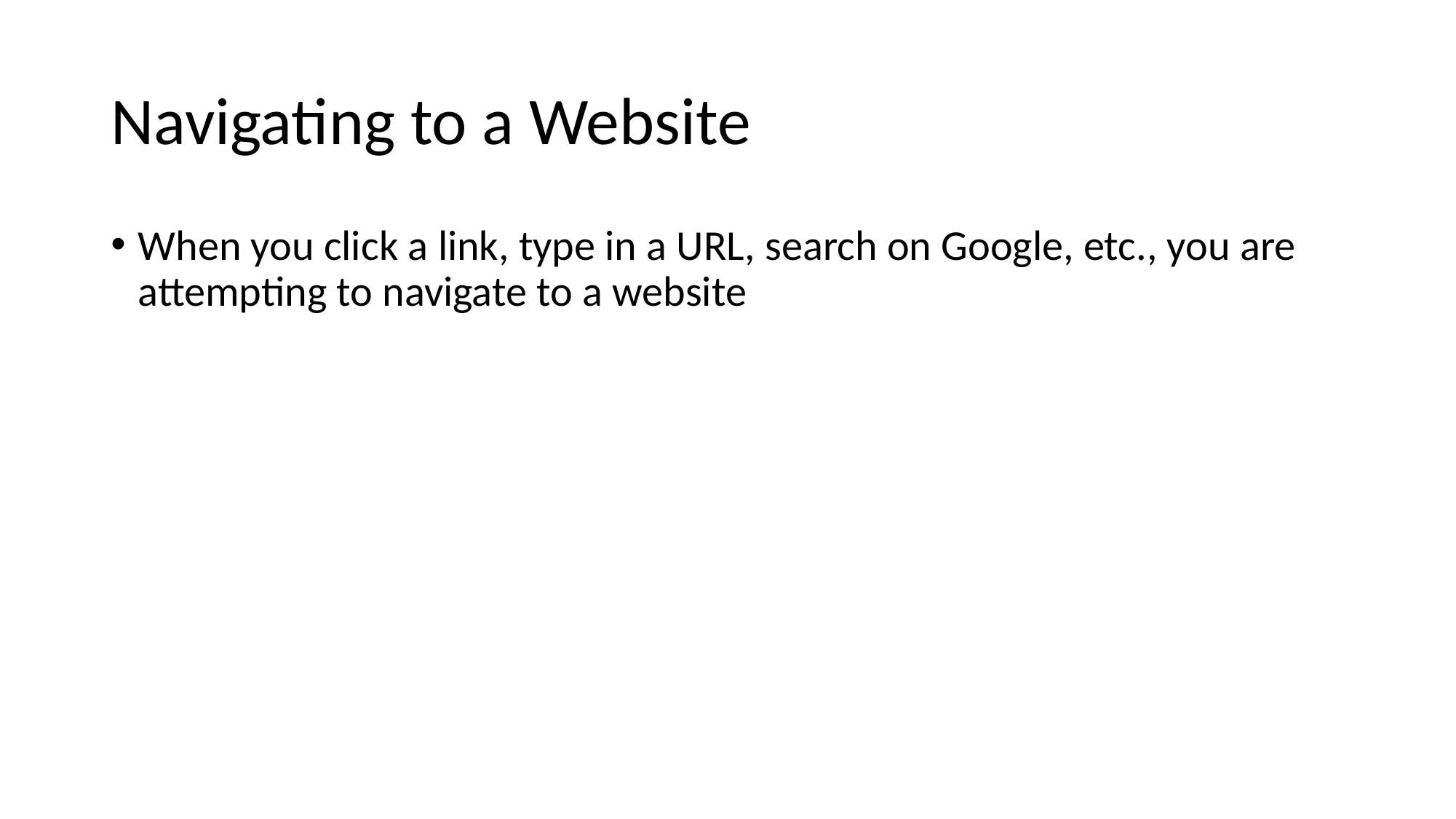

# Navigating to a Website
When you click a link, type in a URL, search on Google, etc., you are attempting to navigate to a website